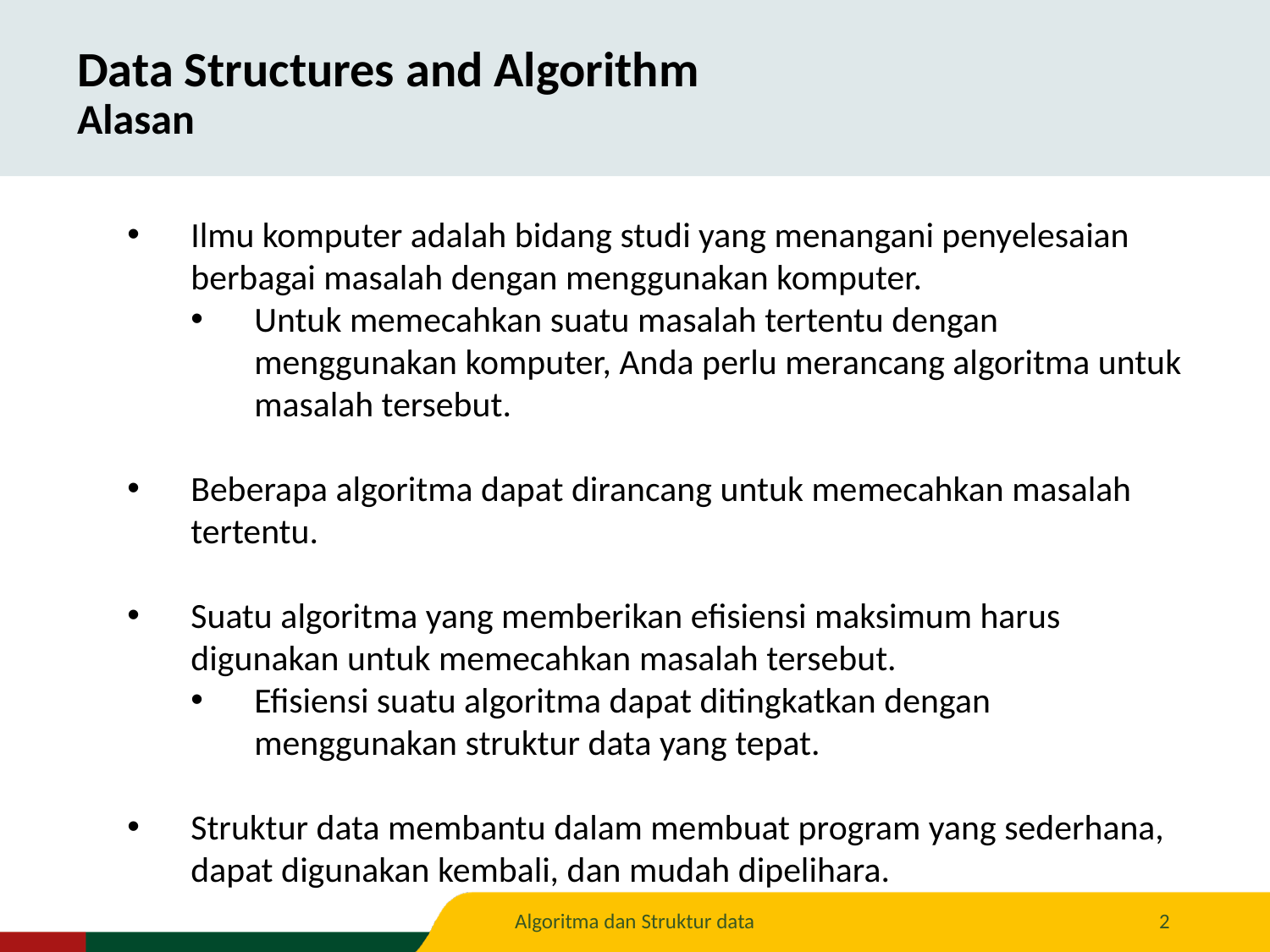

Data Structures and Algorithm
Alasan

Ilmu komputer adalah bidang studi yang menangani penyelesaian berbagai masalah dengan menggunakan komputer.
Untuk memecahkan suatu masalah tertentu dengan menggunakan komputer, Anda perlu merancang algoritma untuk masalah tersebut.

Beberapa algoritma dapat dirancang untuk memecahkan masalah tertentu.

Suatu algoritma yang memberikan efisiensi maksimum harus digunakan untuk memecahkan masalah tersebut.
Efisiensi suatu algoritma dapat ditingkatkan dengan menggunakan struktur data yang tepat.

Struktur data membantu dalam membuat program yang sederhana, dapat digunakan kembali, dan mudah dipelihara.
Algoritma dan Struktur data
2